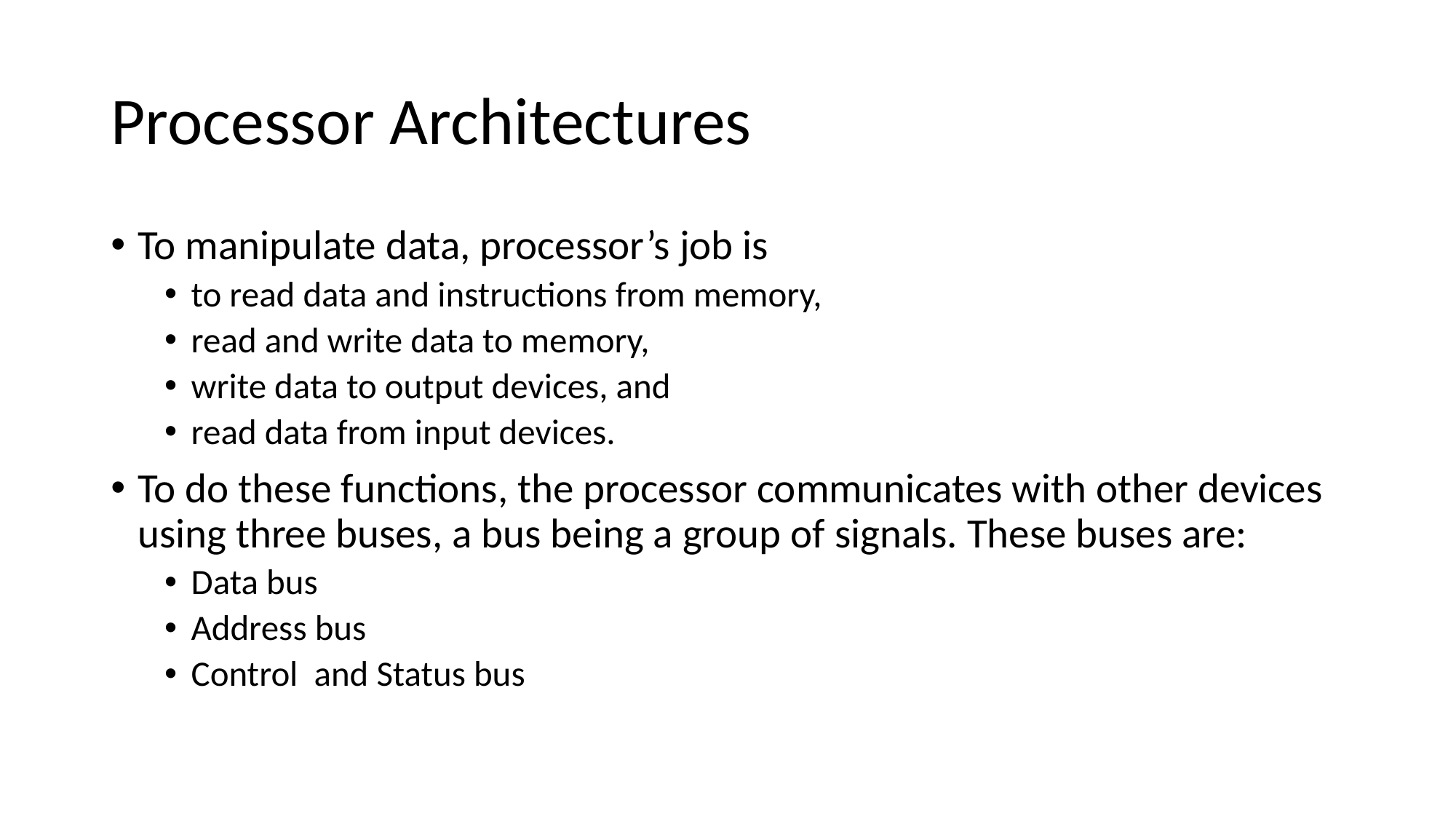

# Processor Architectures
To manipulate data, processor’s job is
to read data and instructions from memory,
read and write data to memory,
write data to output devices, and
read data from input devices.
To do these functions, the processor communicates with other devices using three buses, a bus being a group of signals. These buses are:
Data bus
Address bus
Control  and Status bus